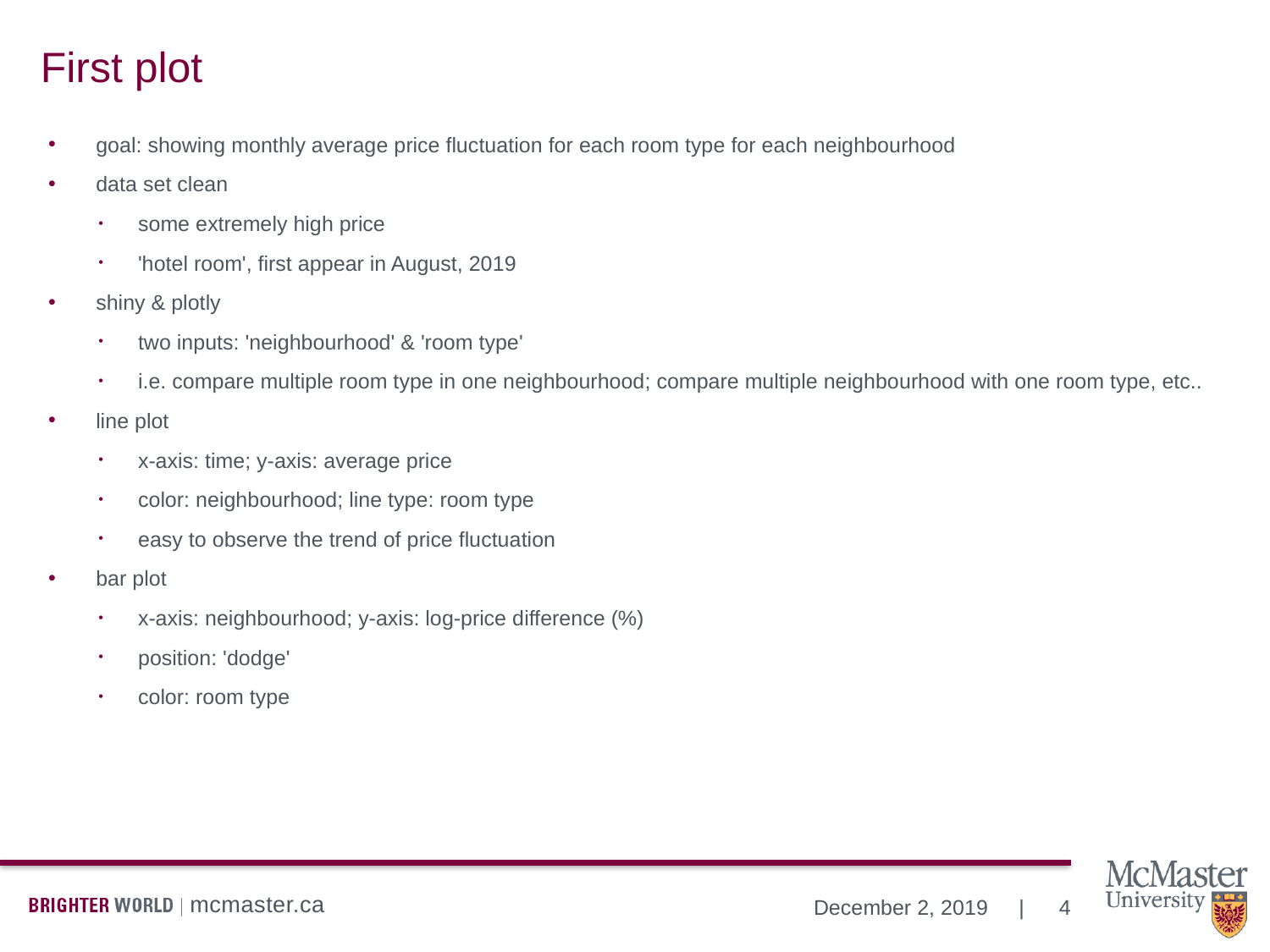

# First plot
goal: showing monthly average price fluctuation for each room type for each neighbourhood
data set clean
some extremely high price
'hotel room', first appear in August, 2019
shiny & plotly
two inputs: 'neighbourhood' & 'room type'
i.e. compare multiple room type in one neighbourhood; compare multiple neighbourhood with one room type, etc..
line plot
x-axis: time; y-axis: average price
color: neighbourhood; line type: room type
easy to observe the trend of price fluctuation
bar plot
x-axis: neighbourhood; y-axis: log-price difference (%)
position: 'dodge'
color: room type

4
December 2, 2019